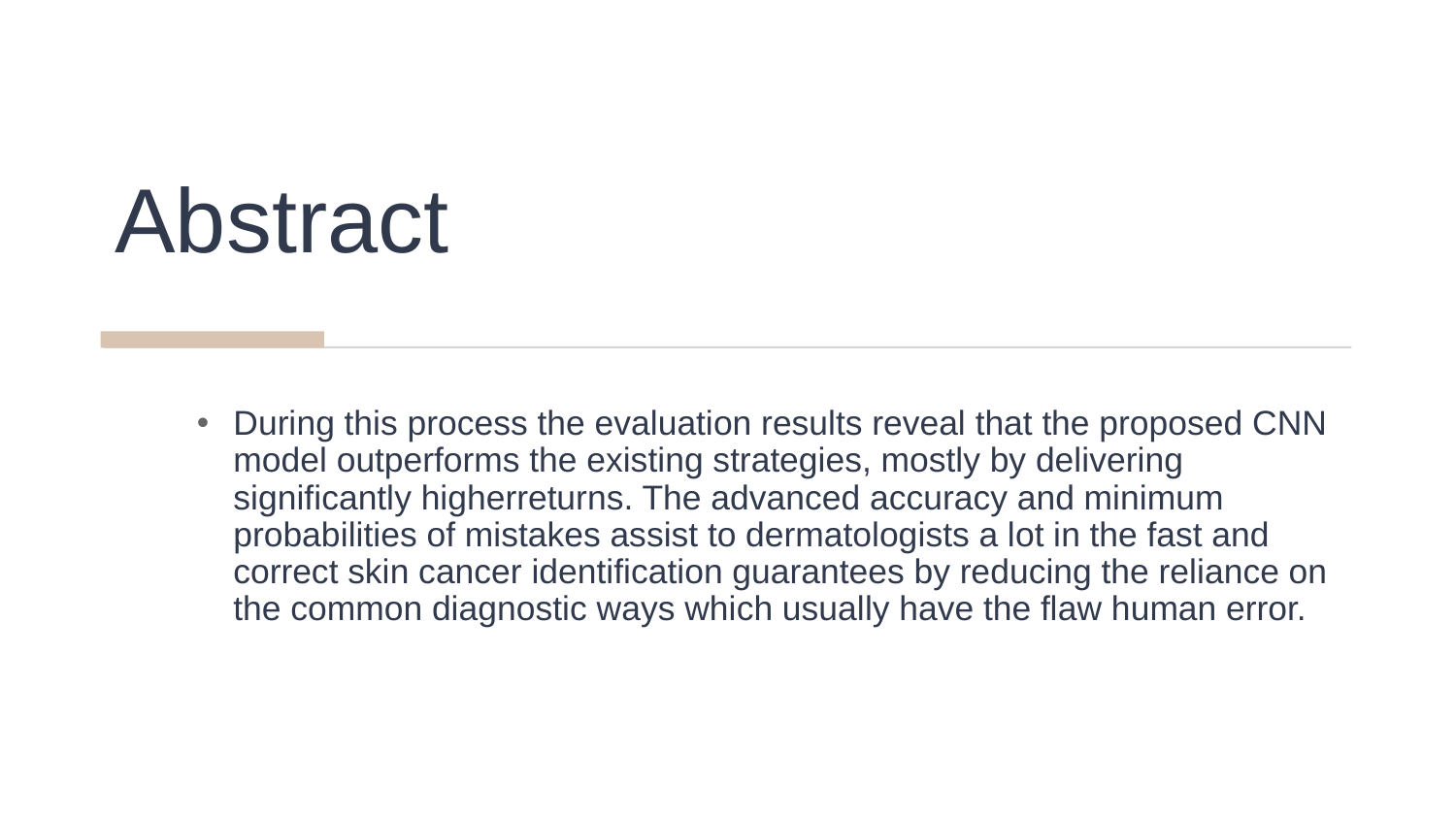

Abstract

During this process the evaluation results reveal that the proposed CNN model outperforms the existing strategies, mostly by delivering significantly higherreturns. The advanced accuracy and minimum probabilities of mistakes assist to dermatologists a lot in the fast and correct skin cancer identification guarantees by reducing the reliance on the common diagnostic ways which usually have the flaw human error.